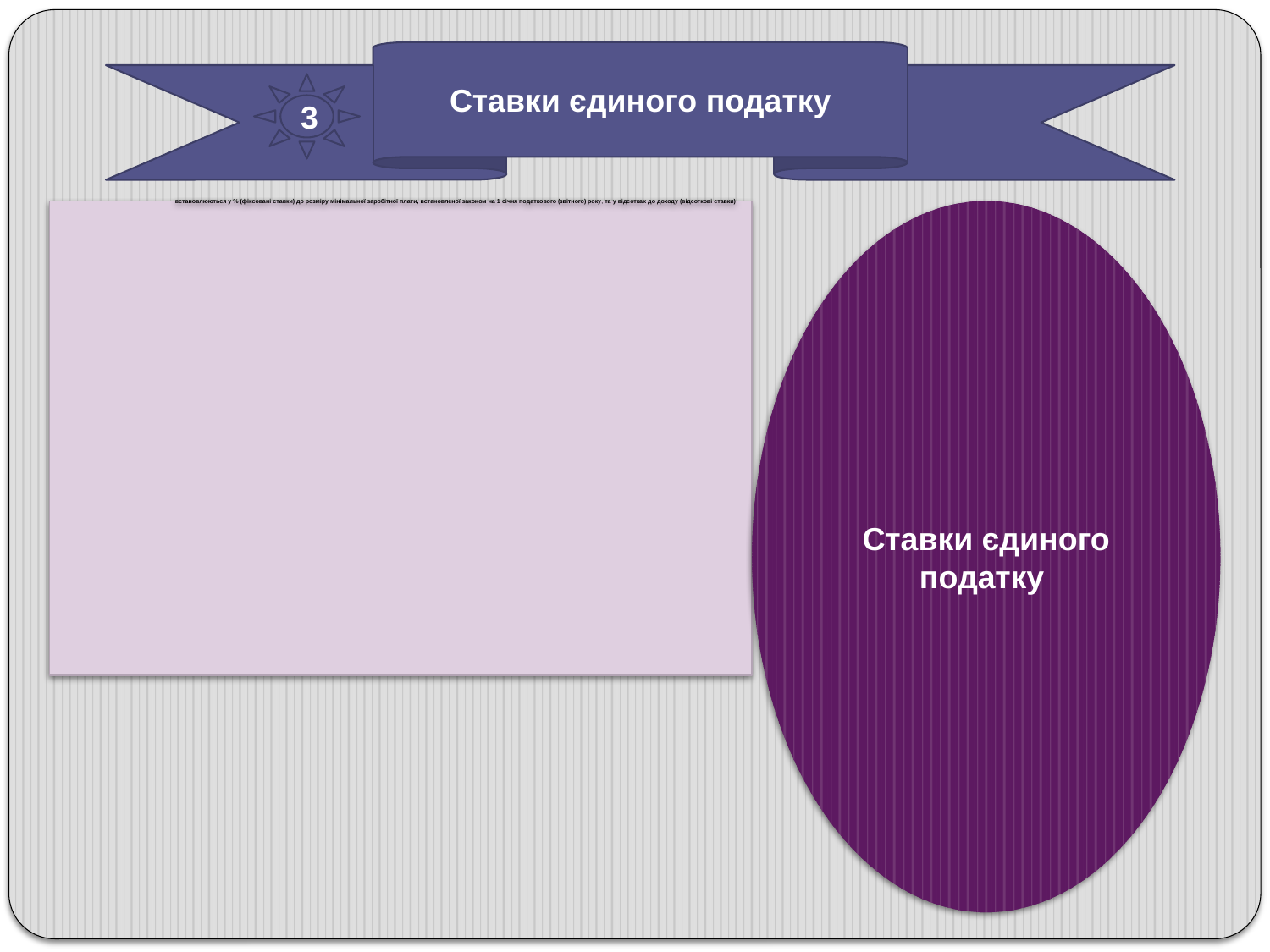

Ставки єдиного податку
3
Ставки єдиного податку
встановлюються у % (фіксовані ставки) до розміру мінімальної заробітної плати, встановленої законом на 1 січня податкового (звітного) року, та у відсотках до доходу (відсоткові ставки)